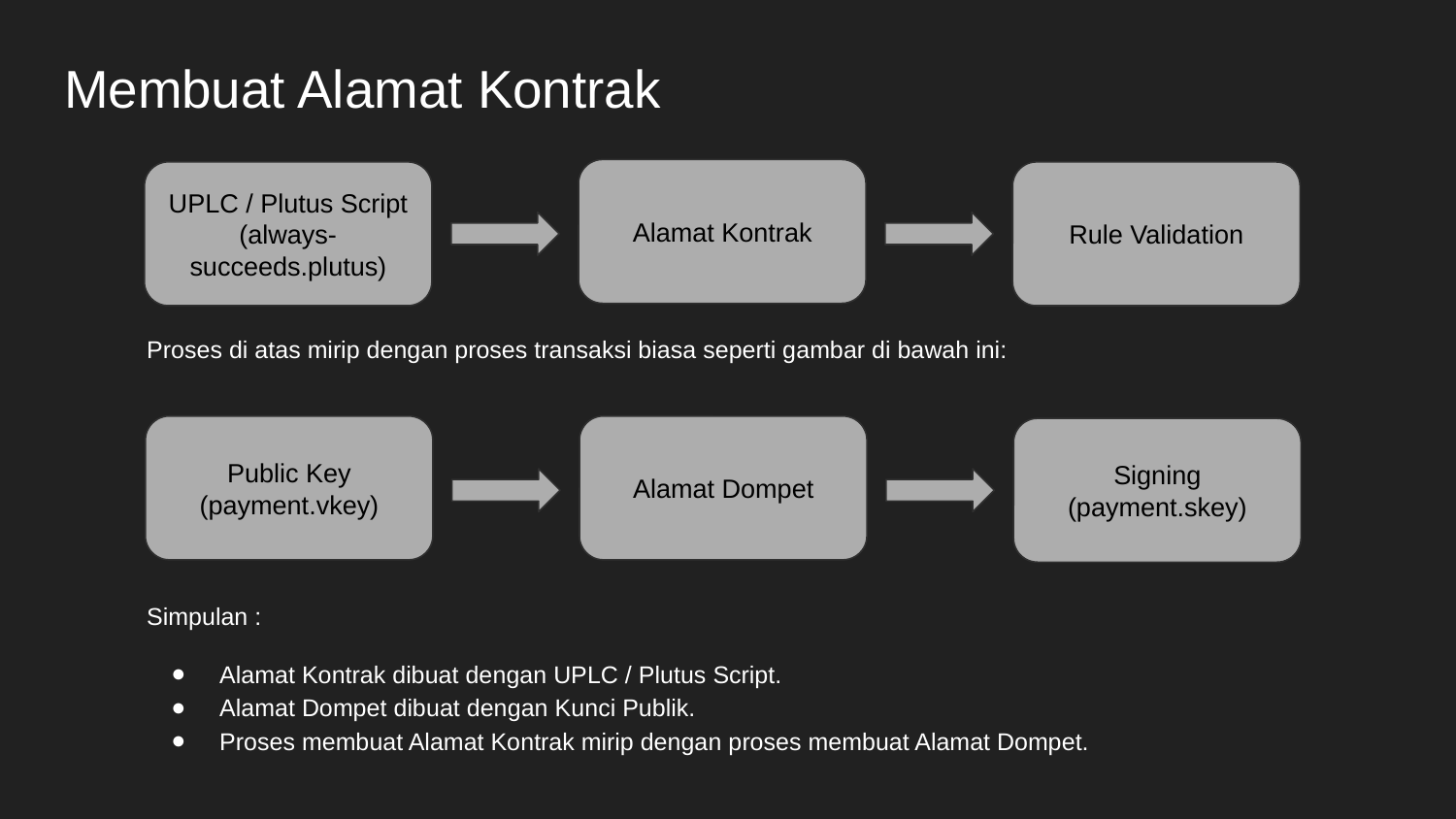

# Membuat Alamat Kontrak
Alamat Kontrak
UPLC / Plutus Script
(always-succeeds.plutus)
Rule Validation

Proses di atas mirip dengan proses transaksi biasa seperti gambar di bawah ini:
Public Key
(payment.vkey)
Alamat Dompet
Signing
(payment.skey)

Simpulan :
Alamat Kontrak dibuat dengan UPLC / Plutus Script.
Alamat Dompet dibuat dengan Kunci Publik.
Proses membuat Alamat Kontrak mirip dengan proses membuat Alamat Dompet.